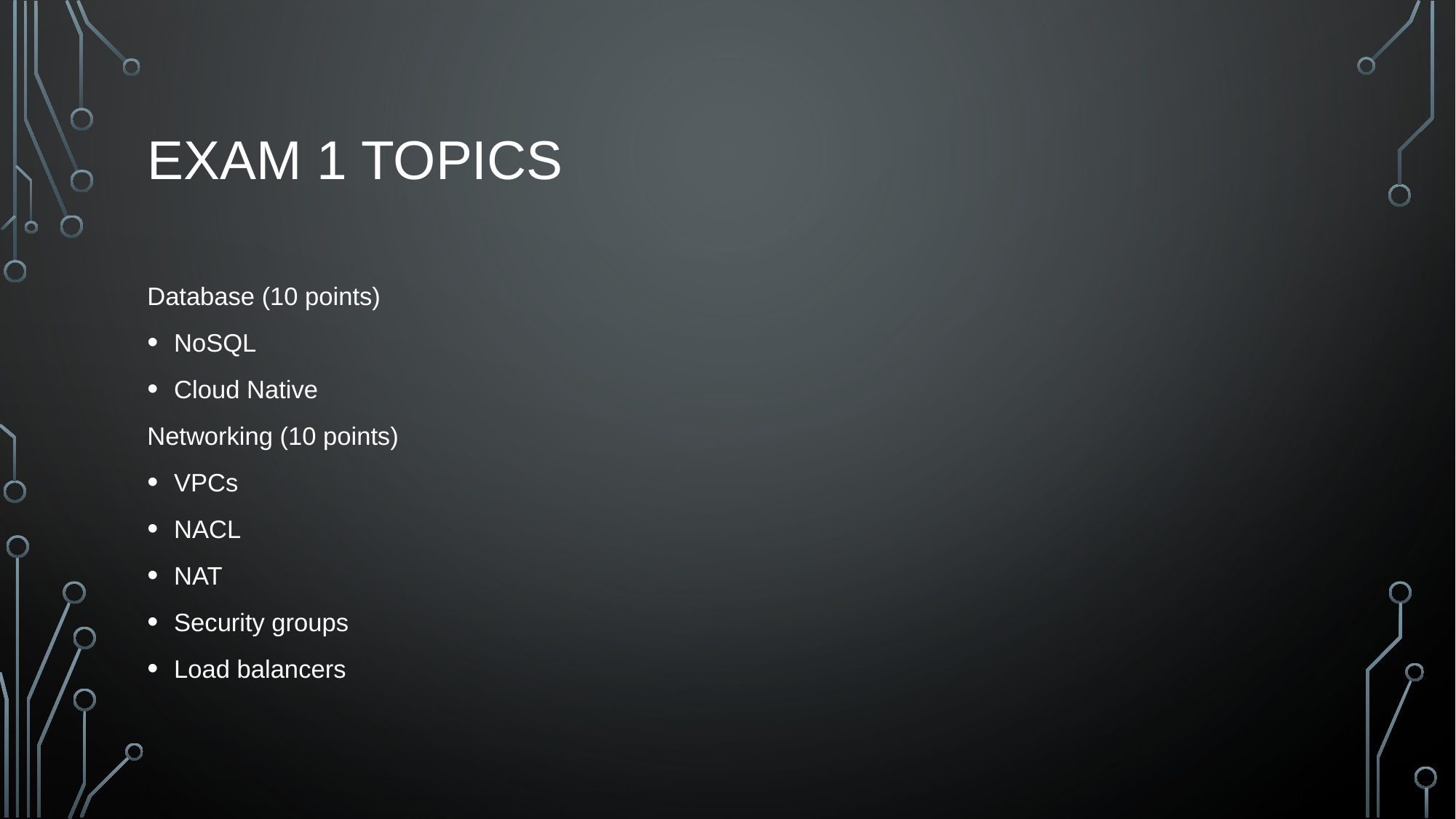

# Exam 1 topics
Database (10 points)
NoSQL
Cloud Native
Networking (10 points)
VPCs
NACL
NAT
Security groups
Load balancers